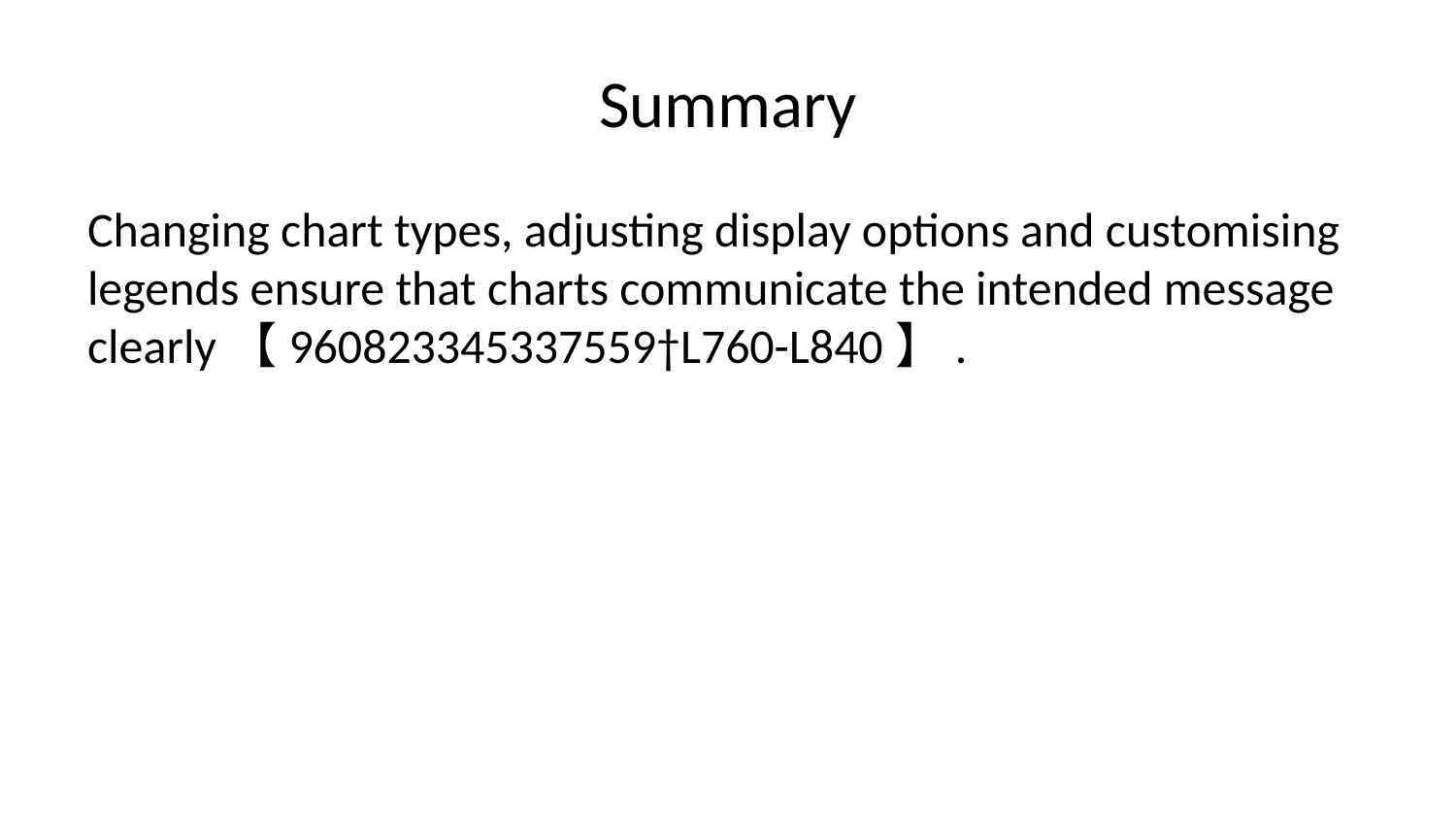

# Summary
Changing chart types, adjusting display options and customising legends ensure that charts communicate the intended message clearly【960823345337559†L760-L840】.